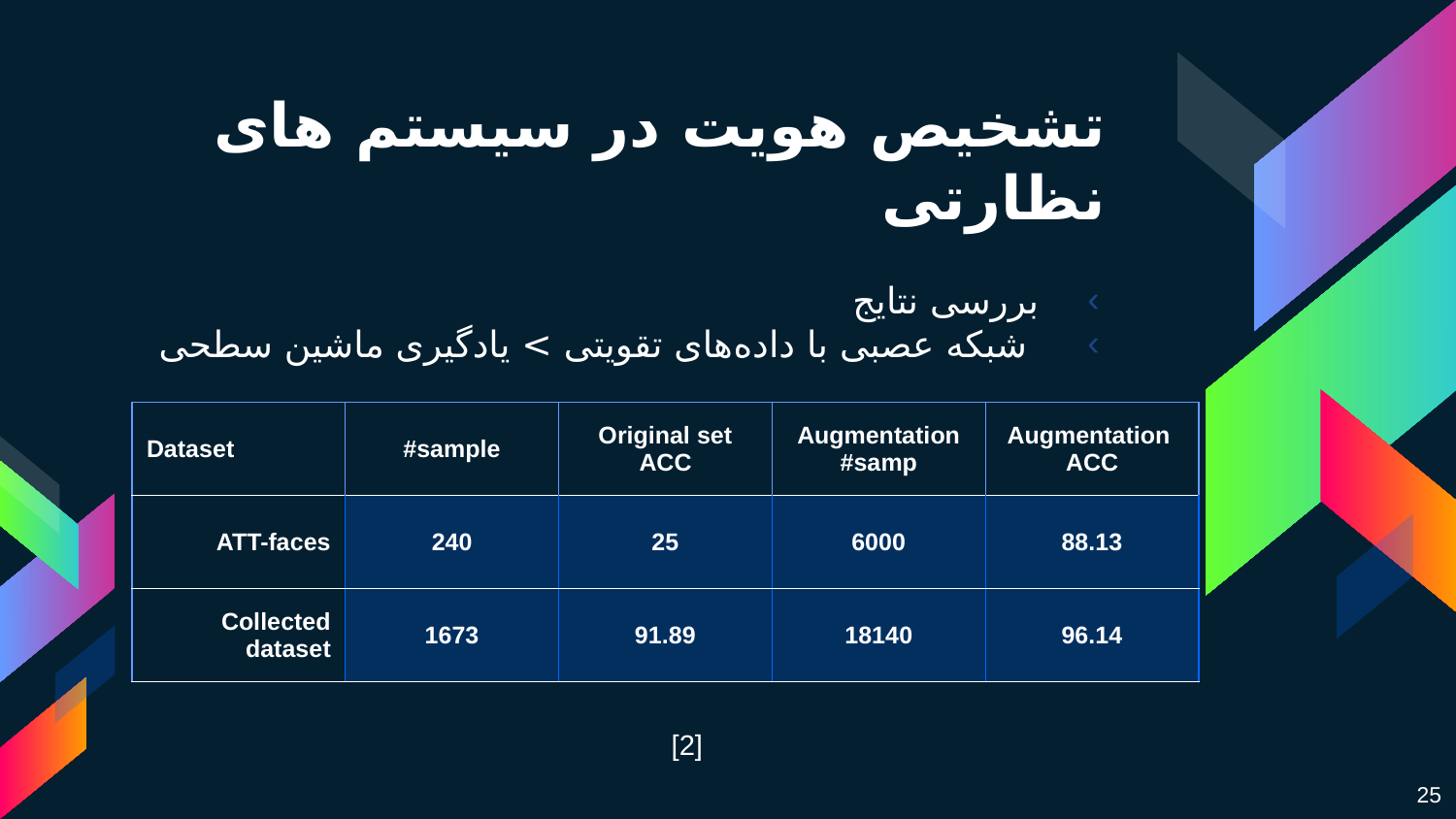

# تشخیص هویت در سیستم های نظارتی
بررسی نتایج
 شبکه عصبی با داده‌های تقویتی > یادگیری ماشین سطحی

| Dataset | #sample | Original set ACC | Augmentation #samp | Augmentation ACC |
| --- | --- | --- | --- | --- |
| ATT-faces | 240 | 25 | 6000 | 88.13 |
| Collected dataset | 1673 | 91.89 | 18140 | 96.14 |
[2]
25